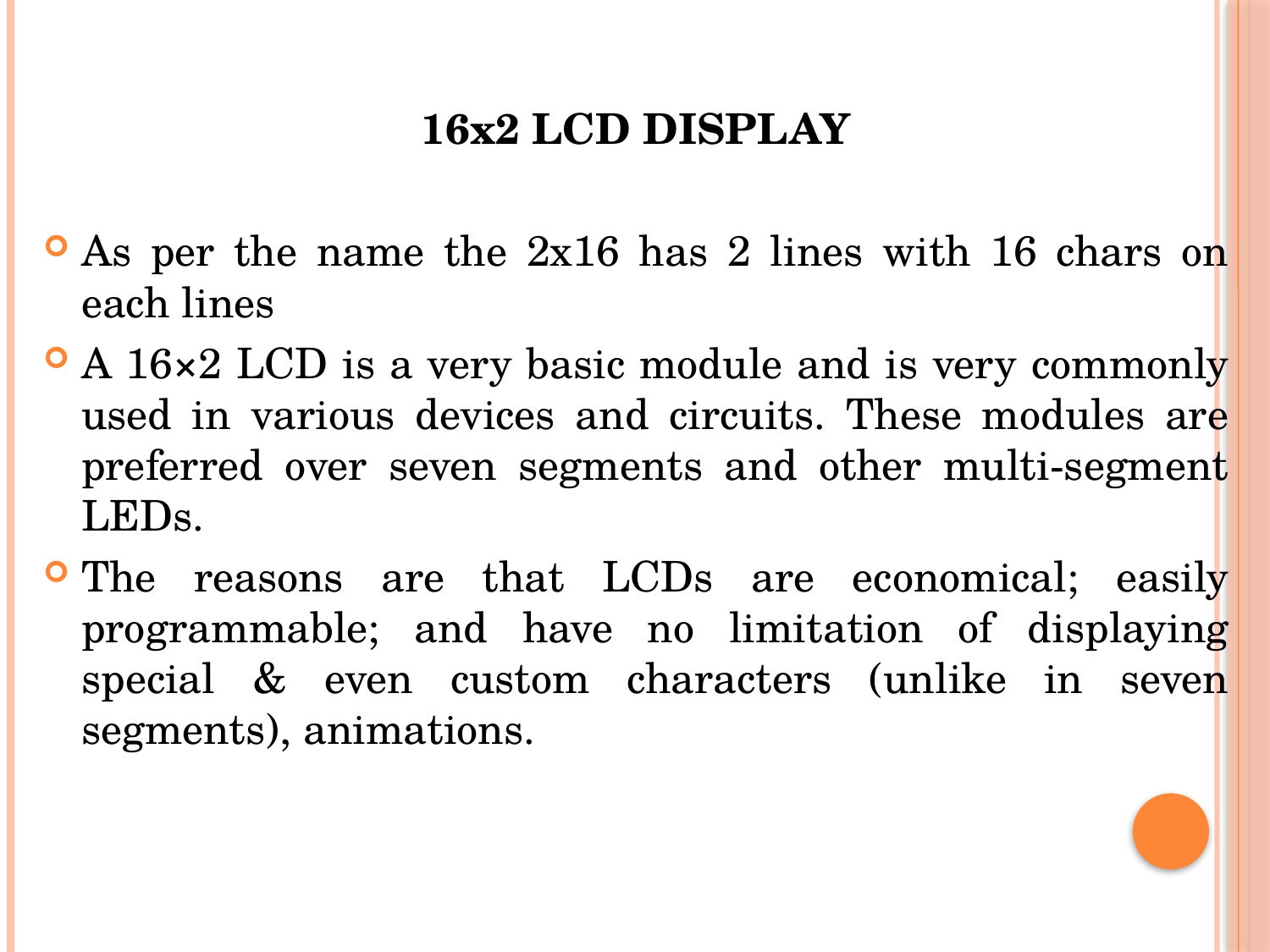

16x2 LCD DISPLAY

As per the name the 2x16 has 2 lines with 16 chars on each lines
A 16×2 LCD is a very basic module and is very commonly used in various devices and circuits. These modules are preferred over seven segments and other multi-segment LEDs.
The reasons are that LCDs are economical; easily programmable; and have no limitation of displaying special & even custom characters (unlike in seven segments), animations.